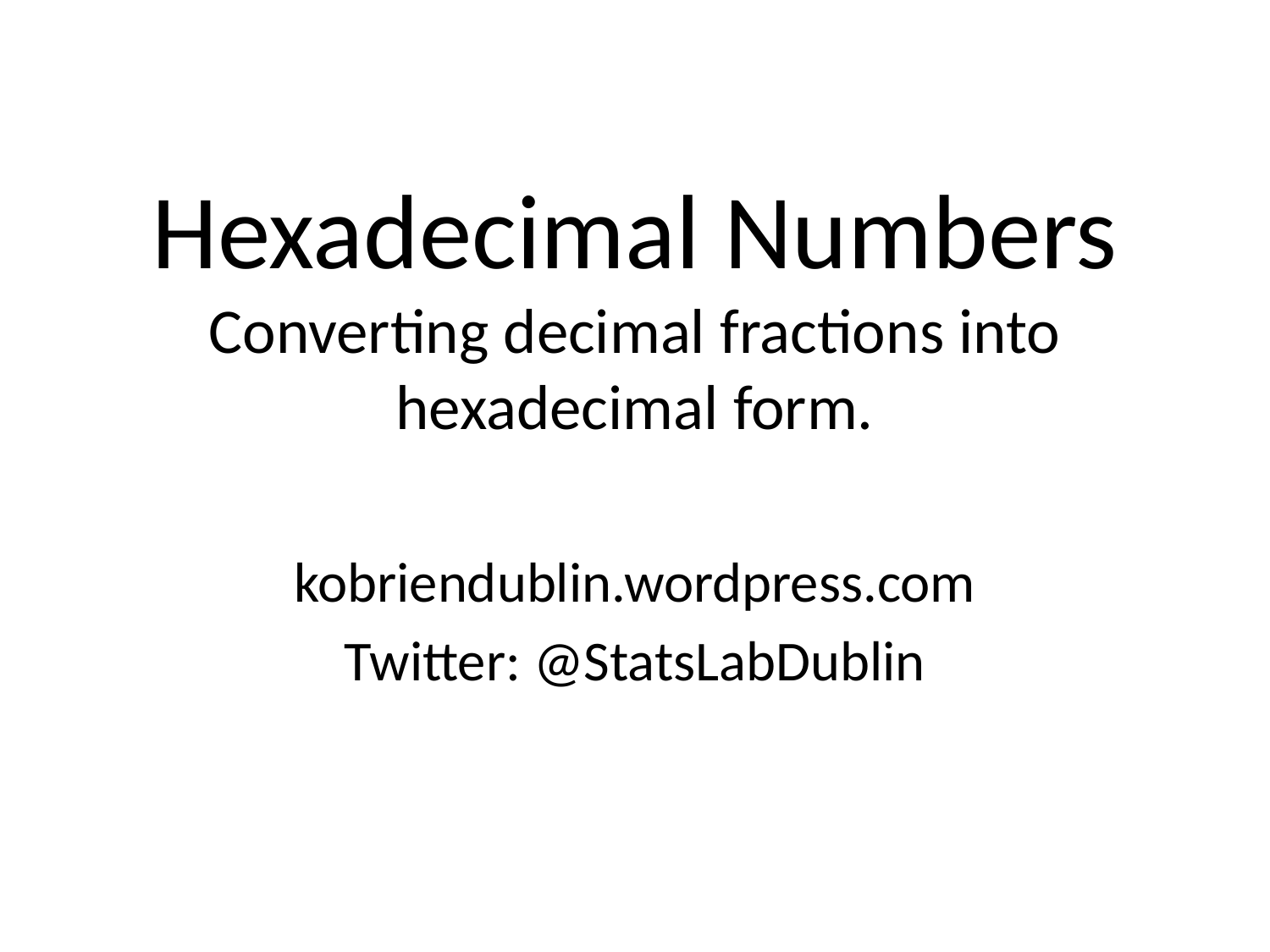

# Hexadecimal Numbers Converting decimal fractions into hexadecimal form.
kobriendublin.wordpress.com
Twitter: @StatsLabDublin